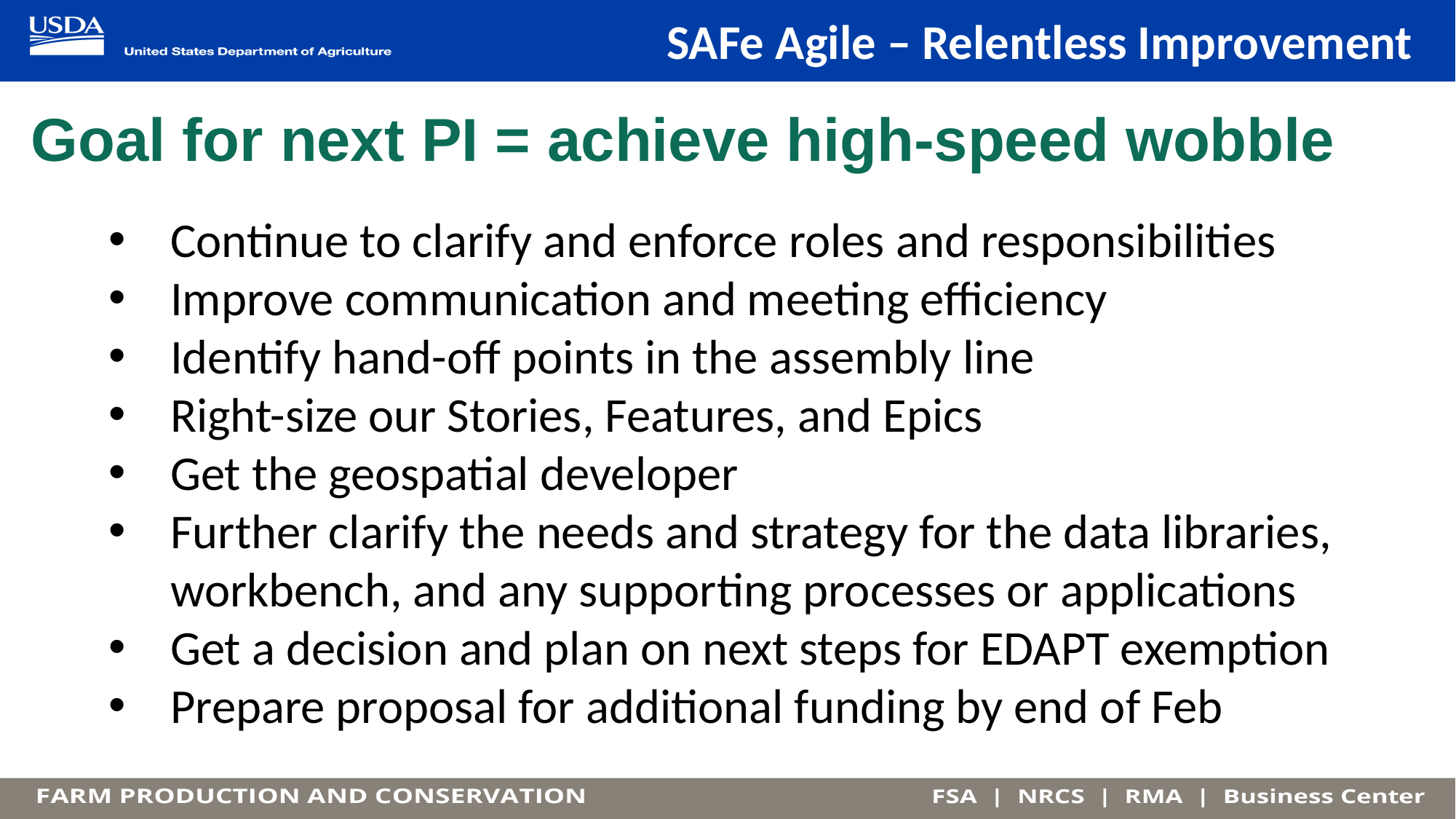

SAFe Agile – Relentless Improvement
# Goal for next PI = achieve high-speed wobble

Continue to clarify and enforce roles and responsibilities
Improve communication and meeting efficiency
Identify hand-off points in the assembly line
Right-size our Stories, Features, and Epics
Get the geospatial developer
Further clarify the needs and strategy for the data libraries, workbench, and any supporting processes or applications
Get a decision and plan on next steps for EDAPT exemption
Prepare proposal for additional funding by end of Feb